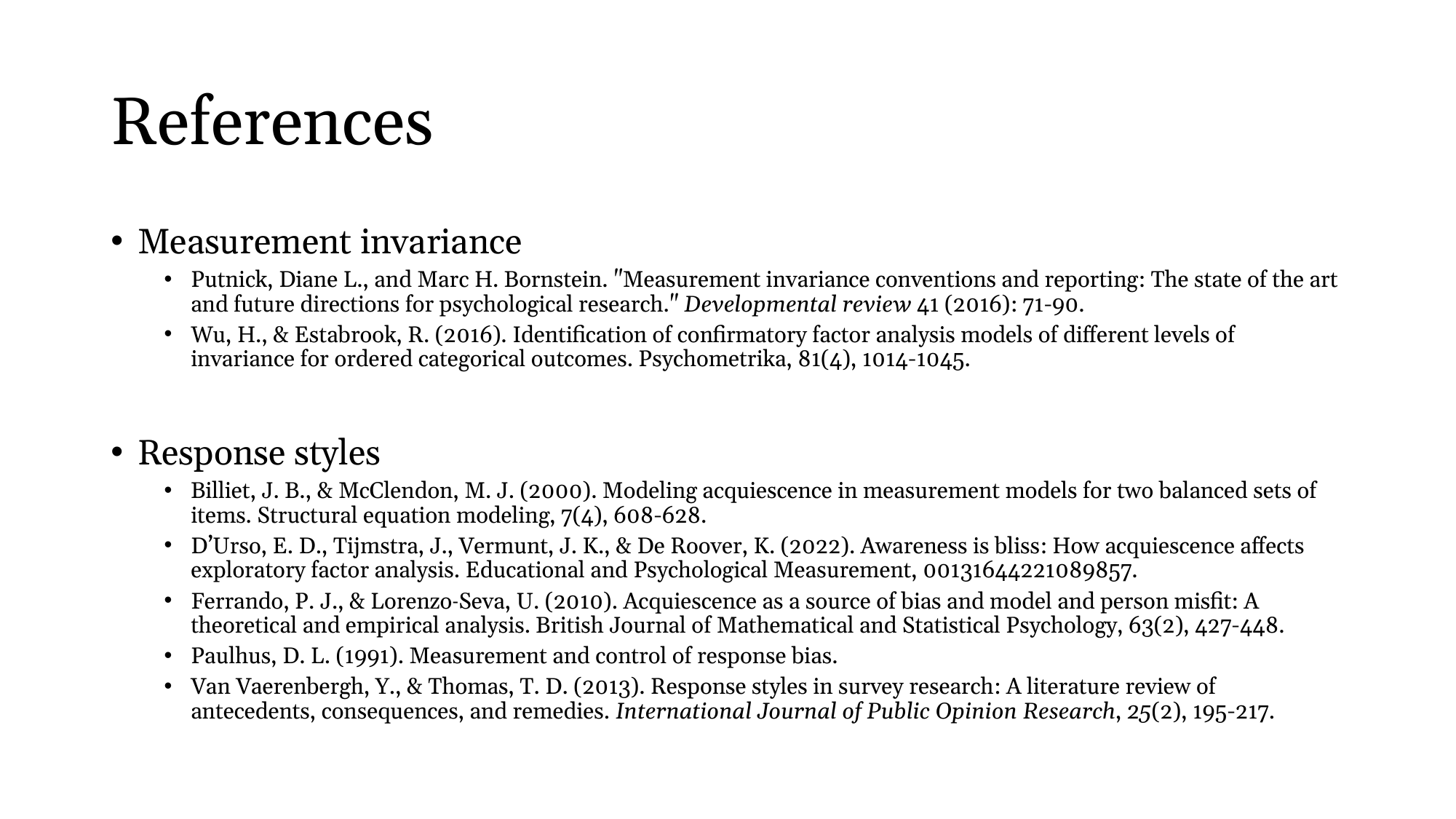

# References
Measurement invariance
Putnick, Diane L., and Marc H. Bornstein. "Measurement invariance conventions and reporting: The state of the art and future directions for psychological research." Developmental review 41 (2016): 71-90.
Wu, H., & Estabrook, R. (2016). Identification of confirmatory factor analysis models of different levels of invariance for ordered categorical outcomes. Psychometrika, 81(4), 1014-1045.

Response styles
Billiet, J. B., & McClendon, M. J. (2000). Modeling acquiescence in measurement models for two balanced sets of items. Structural equation modeling, 7(4), 608-628.
D’Urso, E. D., Tijmstra, J., Vermunt, J. K., & De Roover, K. (2022). Awareness is bliss: How acquiescence affects exploratory factor analysis. Educational and Psychological Measurement, 00131644221089857.
Ferrando, P. J., & Lorenzo‐Seva, U. (2010). Acquiescence as a source of bias and model and person misfit: A theoretical and empirical analysis. British Journal of Mathematical and Statistical Psychology, 63(2), 427-448.
Paulhus, D. L. (1991). Measurement and control of response bias.
Van Vaerenbergh, Y., & Thomas, T. D. (2013). Response styles in survey research: A literature review of antecedents, consequences, and remedies. International Journal of Public Opinion Research, 25(2), 195-217.